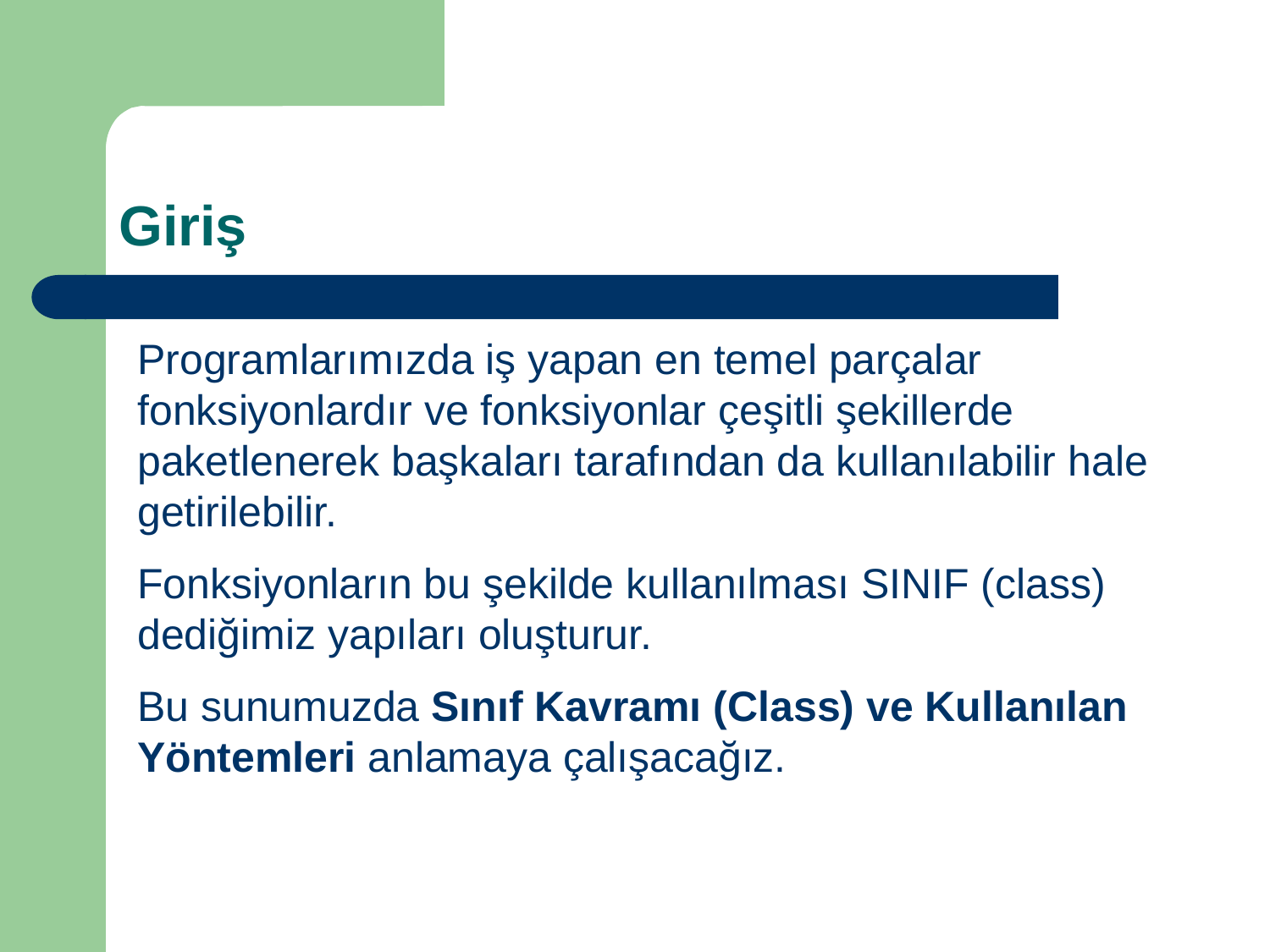

# Giriş
Programlarımızda iş yapan en temel parçalar fonksiyonlardır ve fonksiyonlar çeşitli şekillerde paketlenerek başkaları tarafından da kullanılabilir hale getirilebilir.
Fonksiyonların bu şekilde kullanılması SINIF (class) dediğimiz yapıları oluşturur.
Bu sunumuzda Sınıf Kavramı (Class) ve Kullanılan Yöntemleri anlamaya çalışacağız.